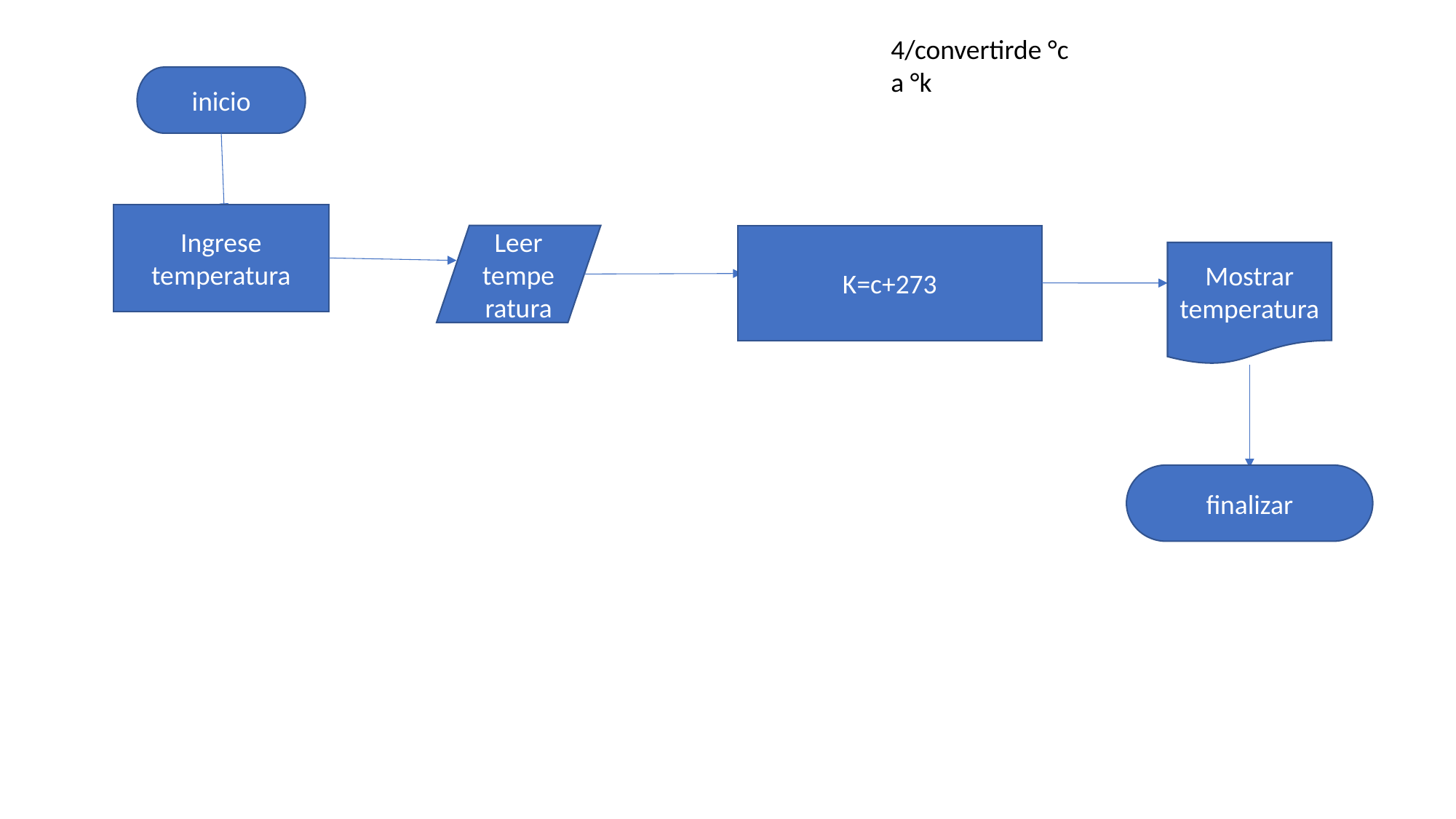

4/convertirde °c a °k
inicio
Ingrese temperatura
Leer temperatura
K=c+273
Mostrar temperatura
finalizar